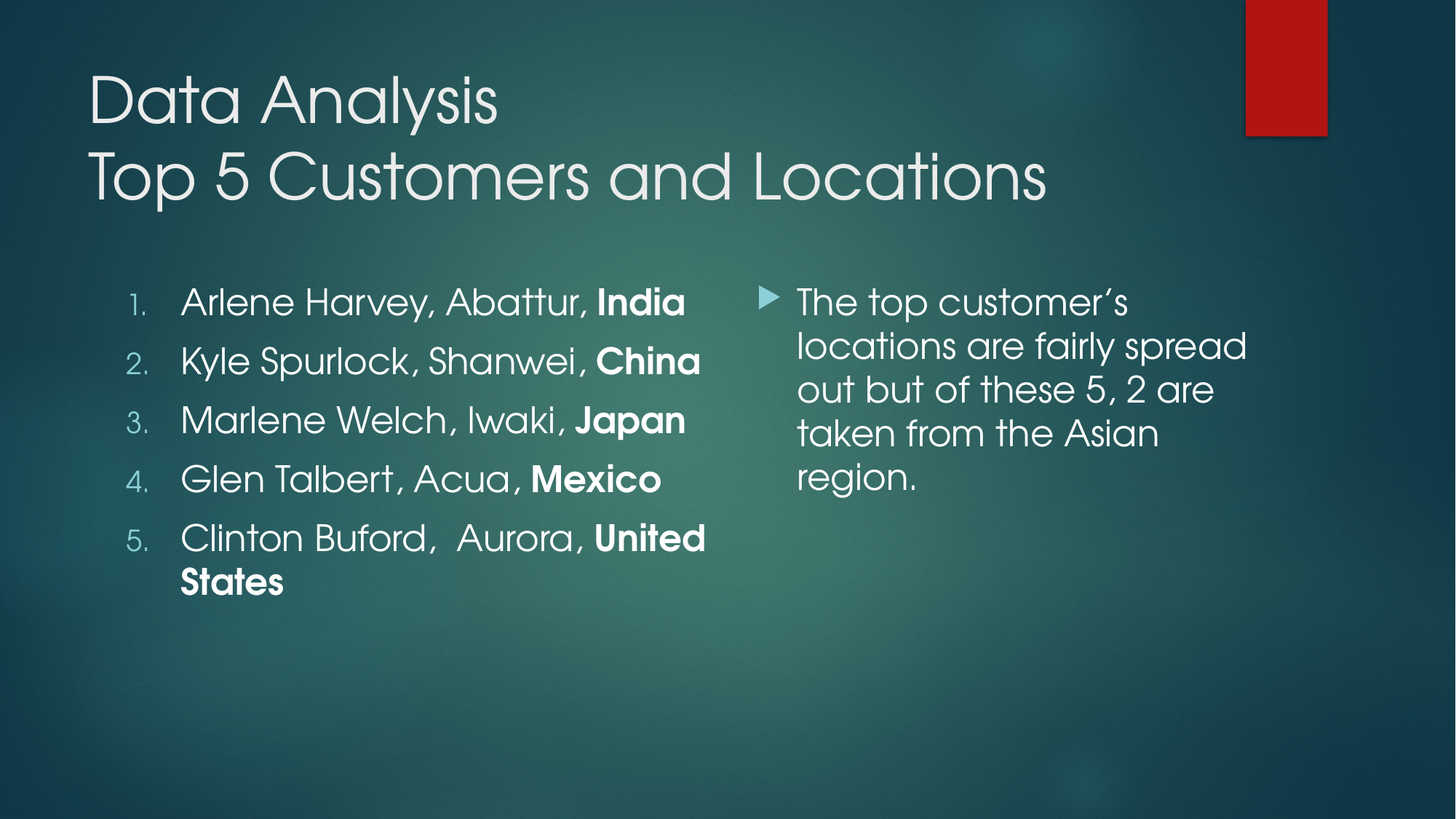

# Data Analysis Top 5 Customers and Locations
Arlene Harvey, Abattur, India
Kyle Spurlock, Shanwei, China
Marlene Welch, Iwaki, Japan
Glen Talbert, Acua, Mexico
Clinton Buford,  Aurora, United States

The top customer’s locations are fairly spread out but of these 5, 2 are taken from the Asian region.